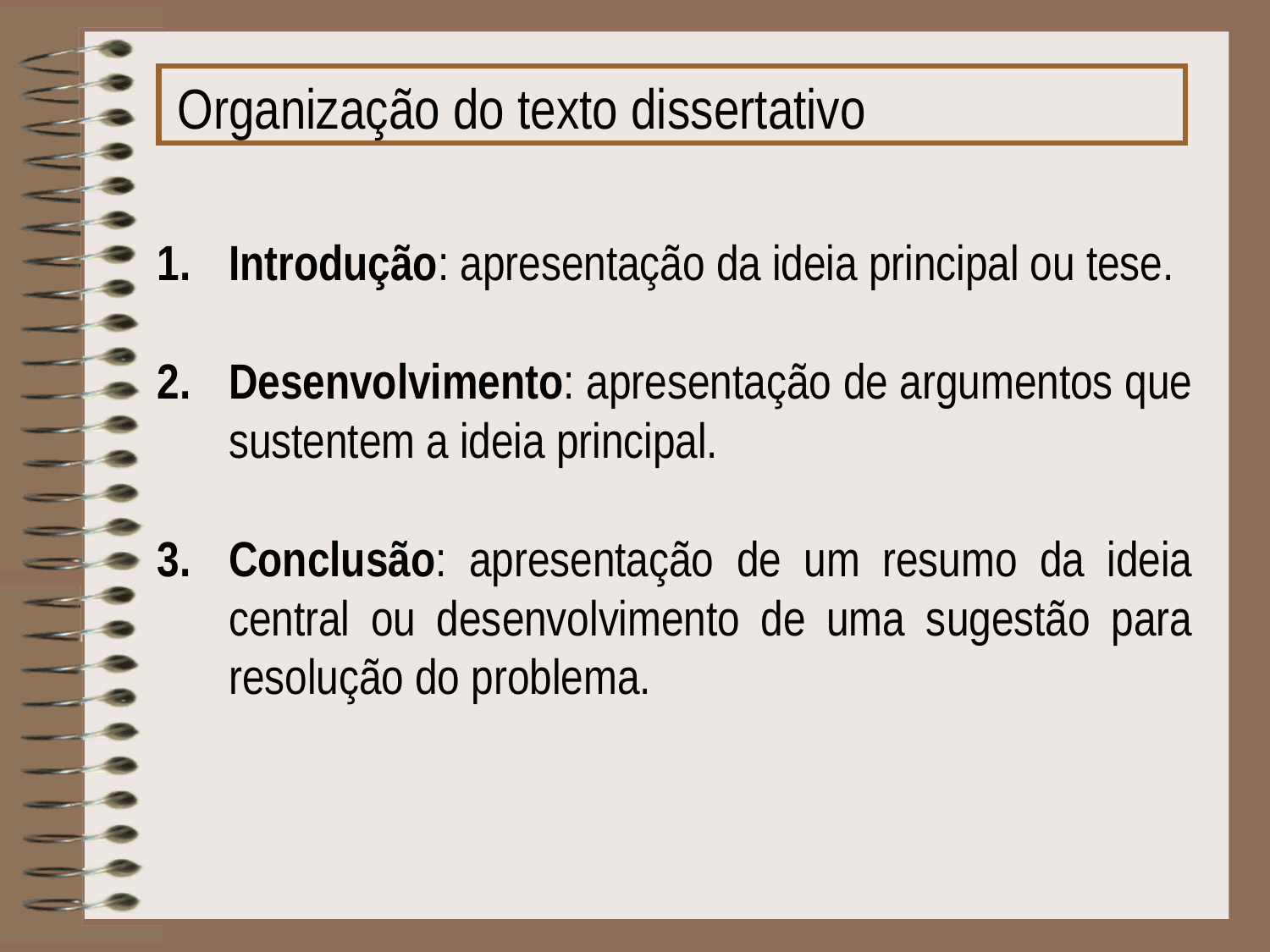

Organização do texto dissertativo
Introdução: apresentação da ideia principal ou tese.

Desenvolvimento: apresentação de argumentos que sustentem a ideia principal.

Conclusão: apresentação de um resumo da ideia central ou desenvolvimento de uma sugestão para resolução do problema.